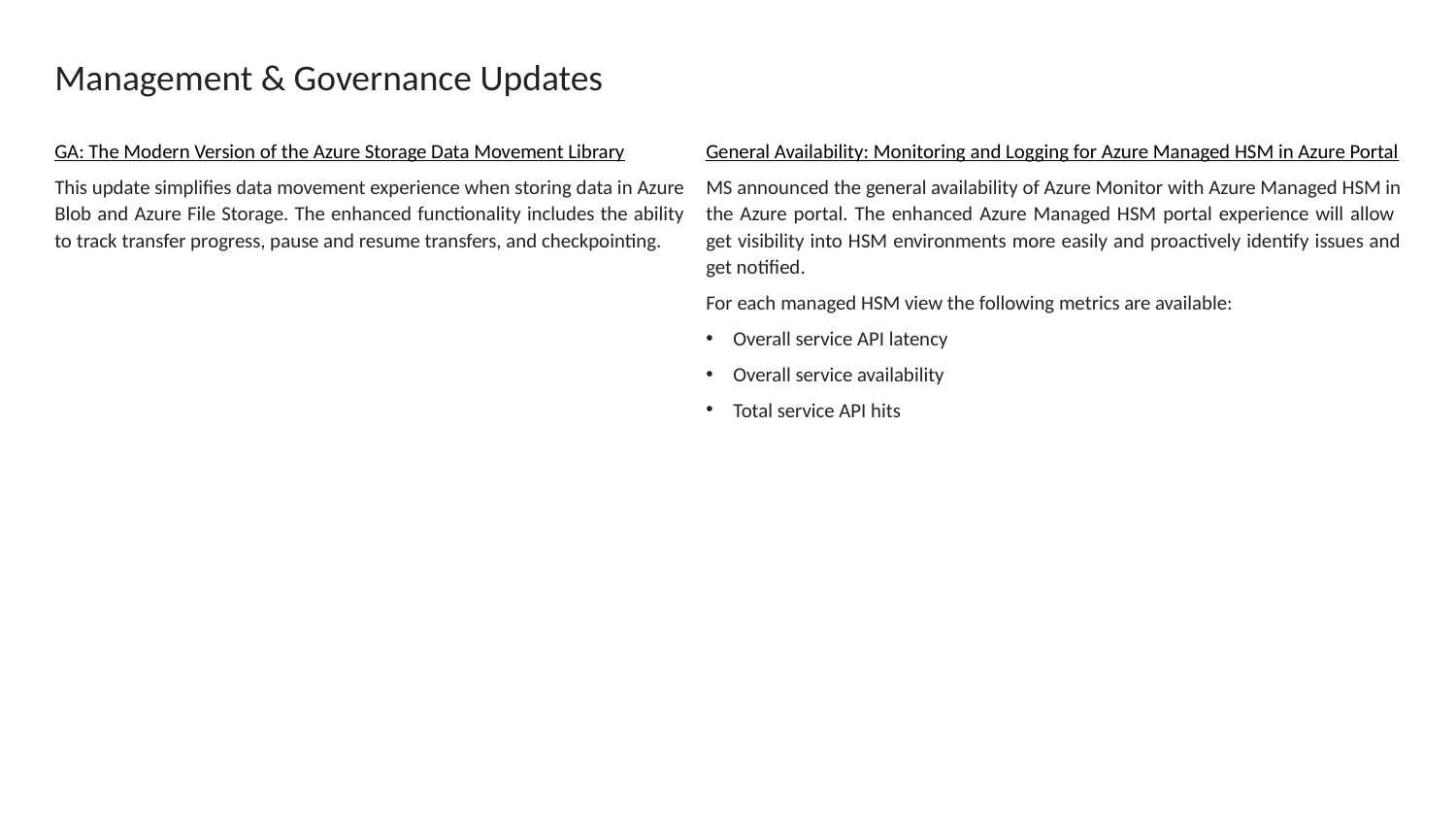

# Management & Governance Updates
GA: The Modern Version of the Azure Storage Data Movement Library
This update simplifies data movement experience when storing data in Azure Blob and Azure File Storage. The enhanced functionality includes the ability to track transfer progress, pause and resume transfers, and checkpointing.
General Availability: Monitoring and Logging for Azure Managed HSM in Azure Portal
MS announced the general availability of Azure Monitor with Azure Managed HSM in the Azure portal. The enhanced Azure Managed HSM portal experience will allow  get visibility into HSM environments more easily and proactively identify issues and get notified.
For each managed HSM view the following metrics are available:
Overall service API latency
Overall service availability
Total service API hits